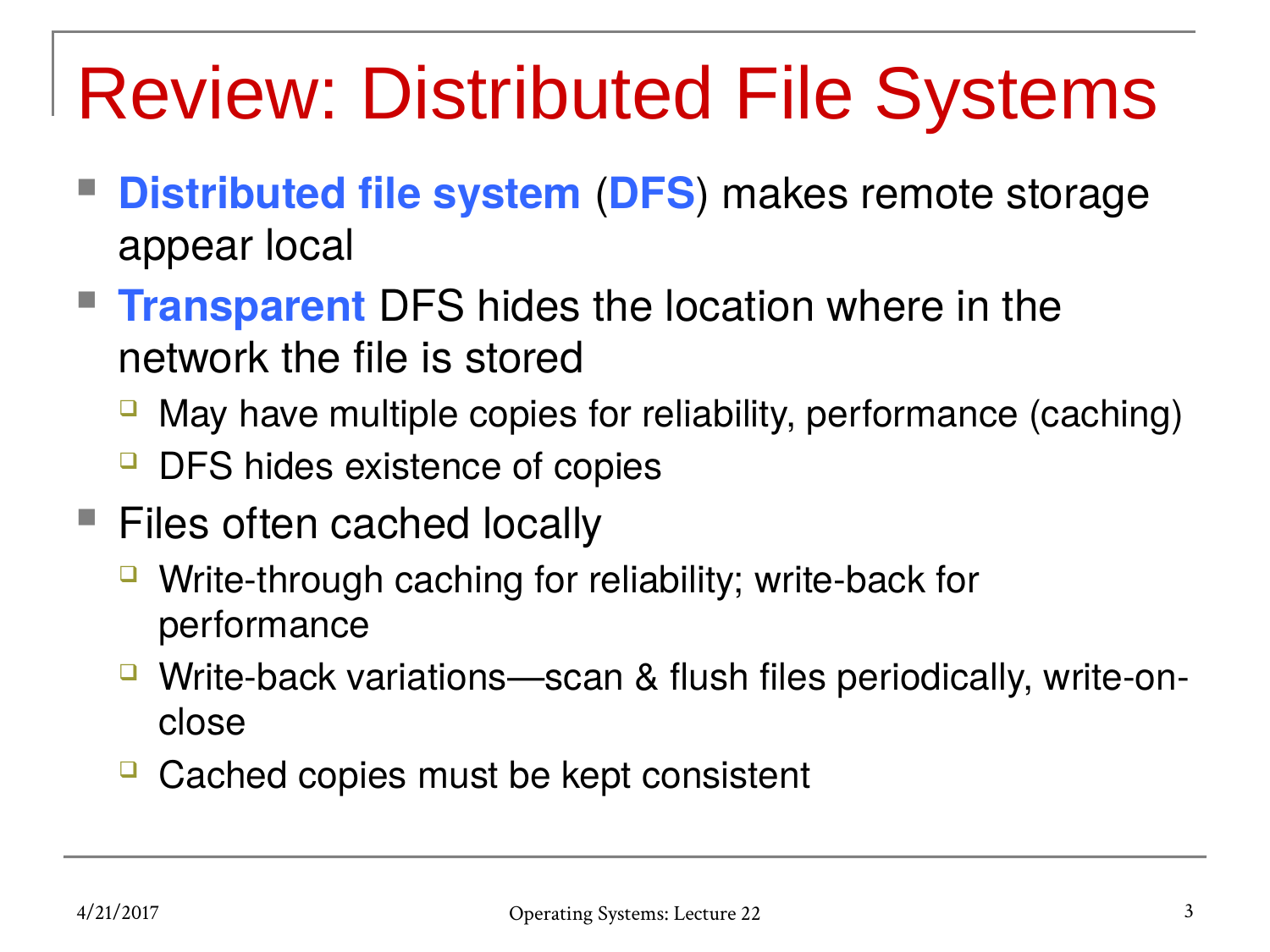

# Review: Distributed File Systems
Distributed file system (DFS) makes remote storage appear local
Transparent DFS hides the location where in the network the file is stored
May have multiple copies for reliability, performance (caching)
DFS hides existence of copies
Files often cached locally
Write-through caching for reliability; write-back for performance
Write-back variations—scan & flush files periodically, write-on-close
Cached copies must be kept consistent
4/21/2017
3
Operating Systems: Lecture 22